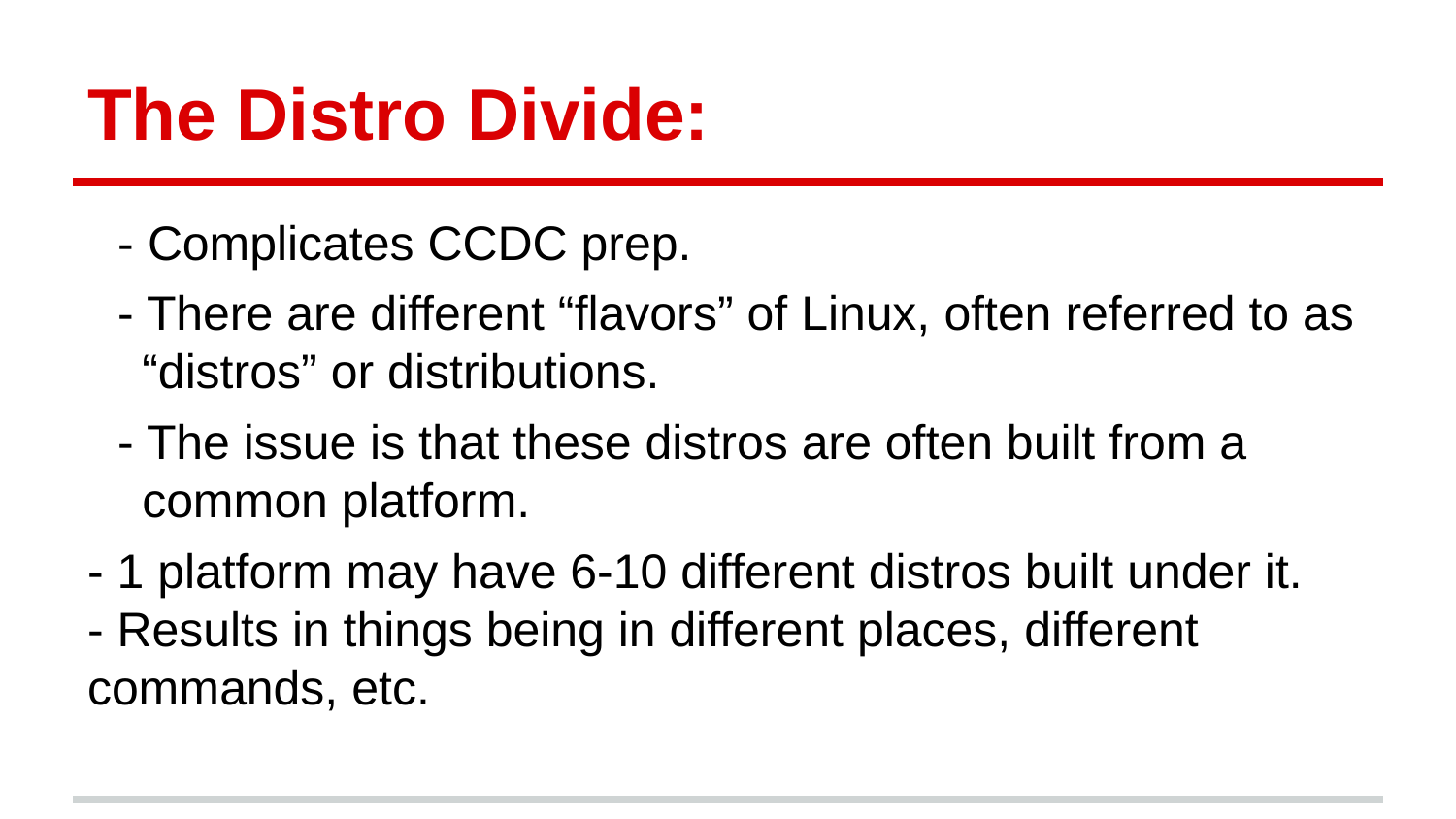

# The Distro Divide:
- Complicates CCDC prep.
- There are different “flavors” of Linux, often referred to as “distros” or distributions.
- The issue is that these distros are often built from a common platform.
- 1 platform may have 6-10 different distros built under it.
- Results in things being in different places, different commands, etc.